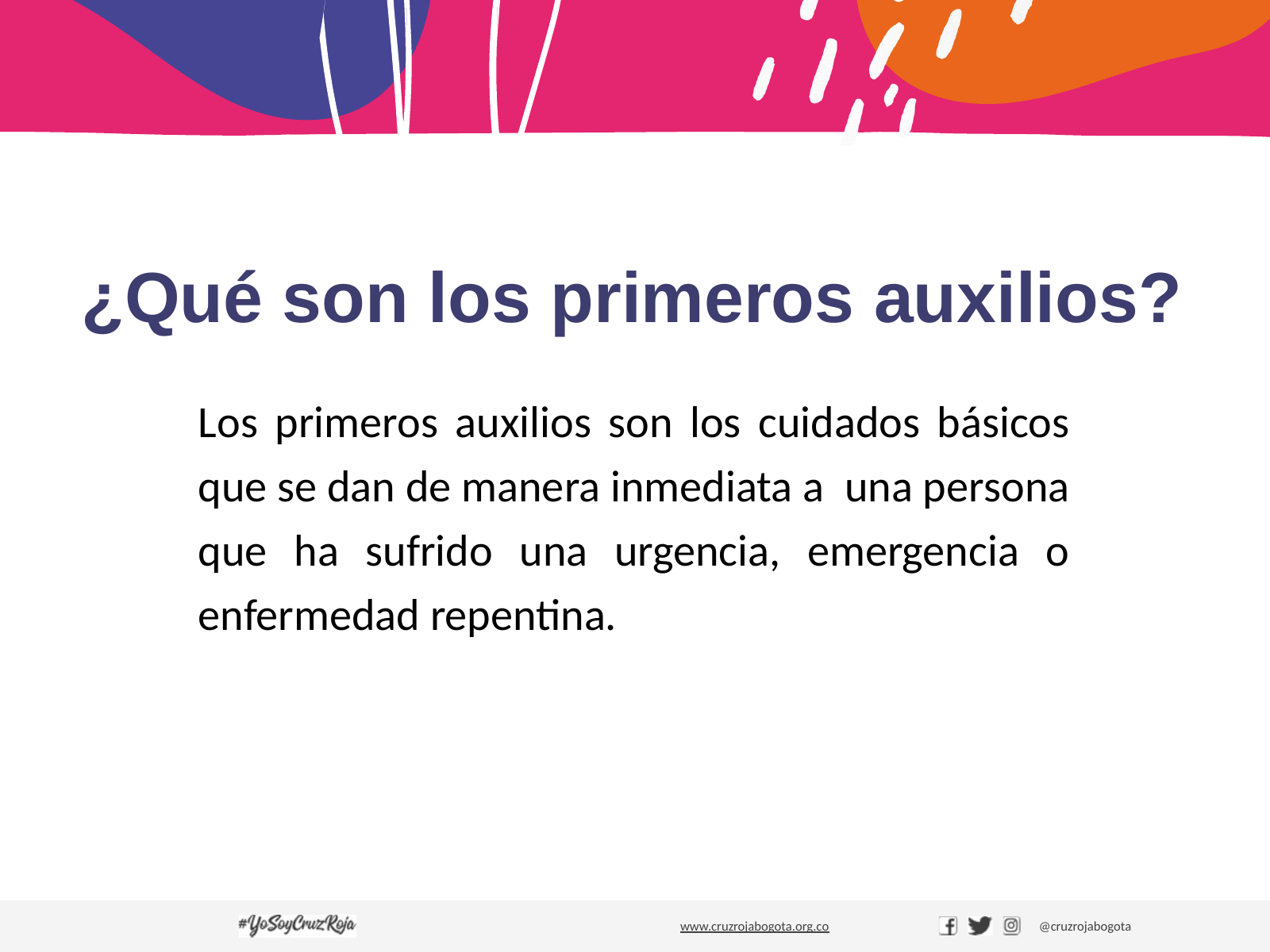

# ¿Qué son los primeros auxilios?
Los primeros auxilios son los cuidados básicos que se dan de manera inmediata a  una persona que ha sufrido una urgencia, emergencia o enfermedad repentina.

www.cruzrojabogota.org.co
@cruzrojabogota